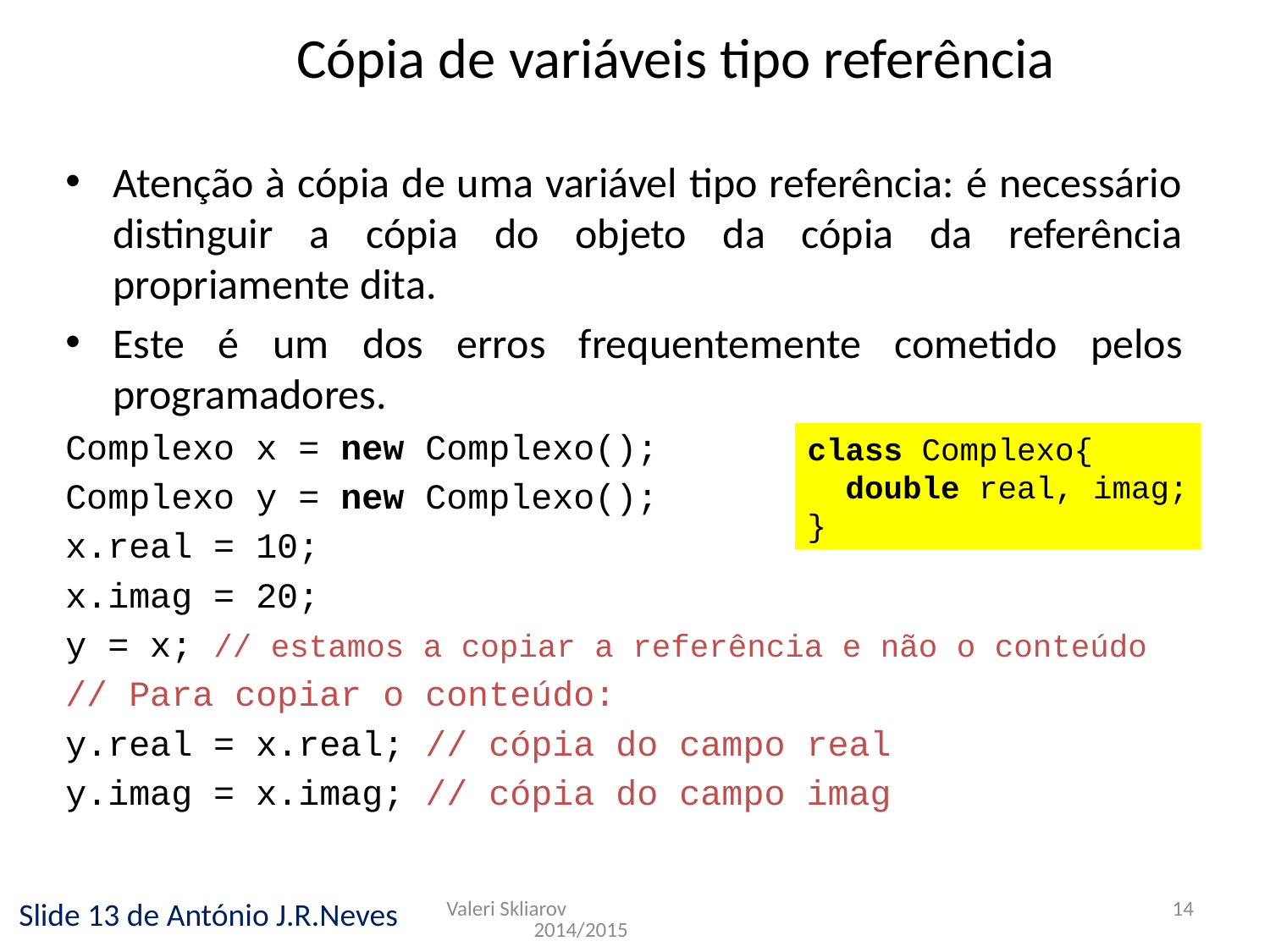

Cópia de variáveis tipo referência
Atenção à cópia de uma variável tipo referência: é necessário distinguir a cópia do objeto da cópia da referência propriamente dita.
Este é um dos erros frequentemente cometido pelos programadores.
Complexo x = new Complexo();
Complexo y = new Complexo();
x.real = 10;
x.imag = 20;
y = x; // estamos a copiar a referência e não o conteúdo
// Para copiar o conteúdo:
y.real = x.real; // cópia do campo real
y.imag = x.imag; // cópia do campo imag
class Complexo{
  double real, imag;
}
Valeri Skliarov                                                                      2014/2015
14
Slide 13 de António J.R.Neves